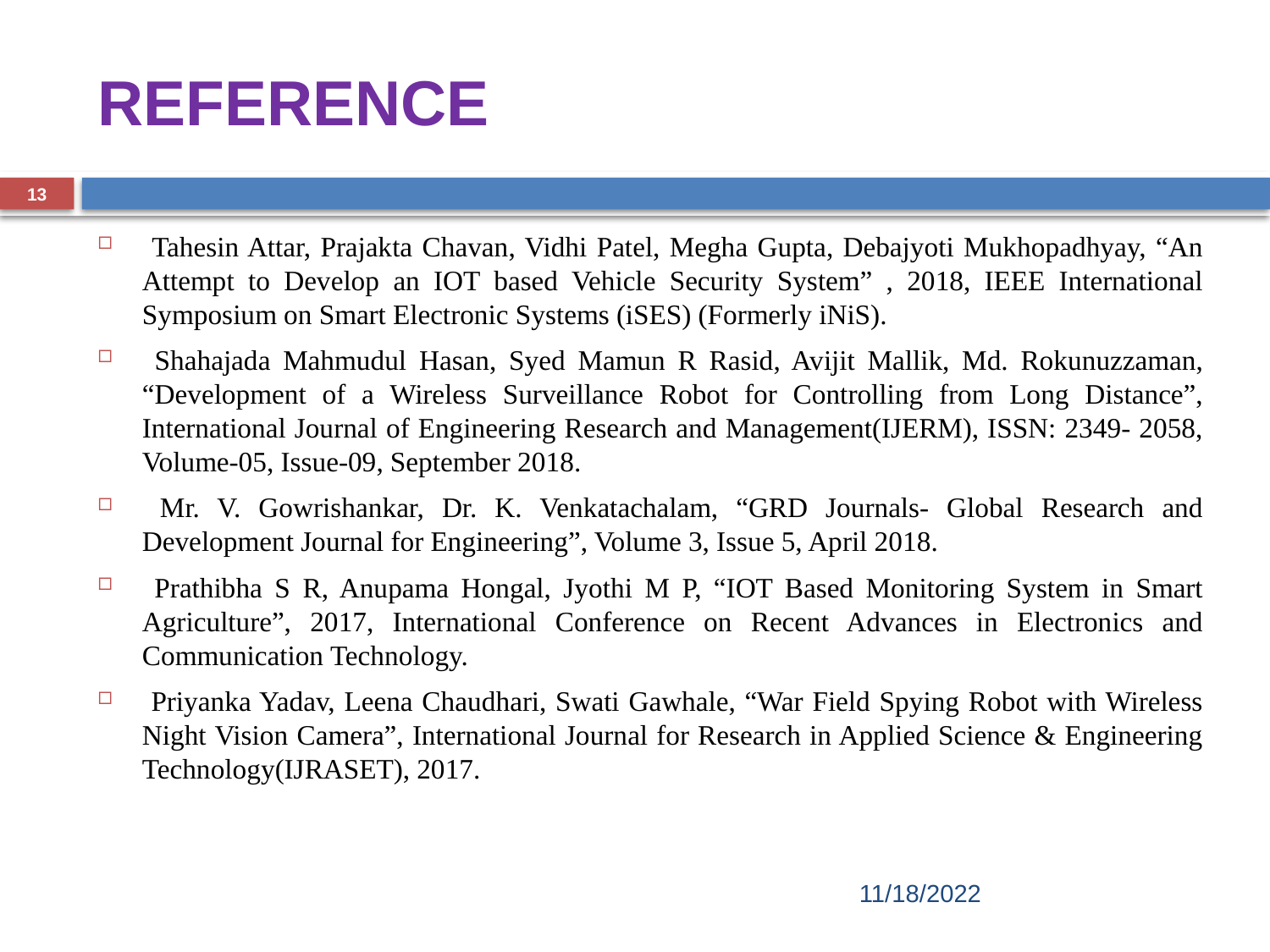

# REFERENCE
13
 Tahesin Attar, Prajakta Chavan, Vidhi Patel, Megha Gupta, Debajyoti Mukhopadhyay, “An Attempt to Develop an IOT based Vehicle Security System” , 2018, IEEE International Symposium on Smart Electronic Systems (iSES) (Formerly iNiS).
 Shahajada Mahmudul Hasan, Syed Mamun R Rasid, Avijit Mallik, Md. Rokunuzzaman, “Development of a Wireless Surveillance Robot for Controlling from Long Distance”, International Journal of Engineering Research and Management(IJERM), ISSN: 2349- 2058, Volume-05, Issue-09, September 2018.
 Mr. V. Gowrishankar, Dr. K. Venkatachalam, “GRD Journals- Global Research and Development Journal for Engineering”, Volume 3, Issue 5, April 2018.
 Prathibha S R, Anupama Hongal, Jyothi M P, “IOT Based Monitoring System in Smart Agriculture”, 2017, International Conference on Recent Advances in Electronics and Communication Technology.
 Priyanka Yadav, Leena Chaudhari, Swati Gawhale, “War Field Spying Robot with Wireless Night Vision Camera”, International Journal for Research in Applied Science & Engineering Technology(IJRASET), 2017.

11/18/2022